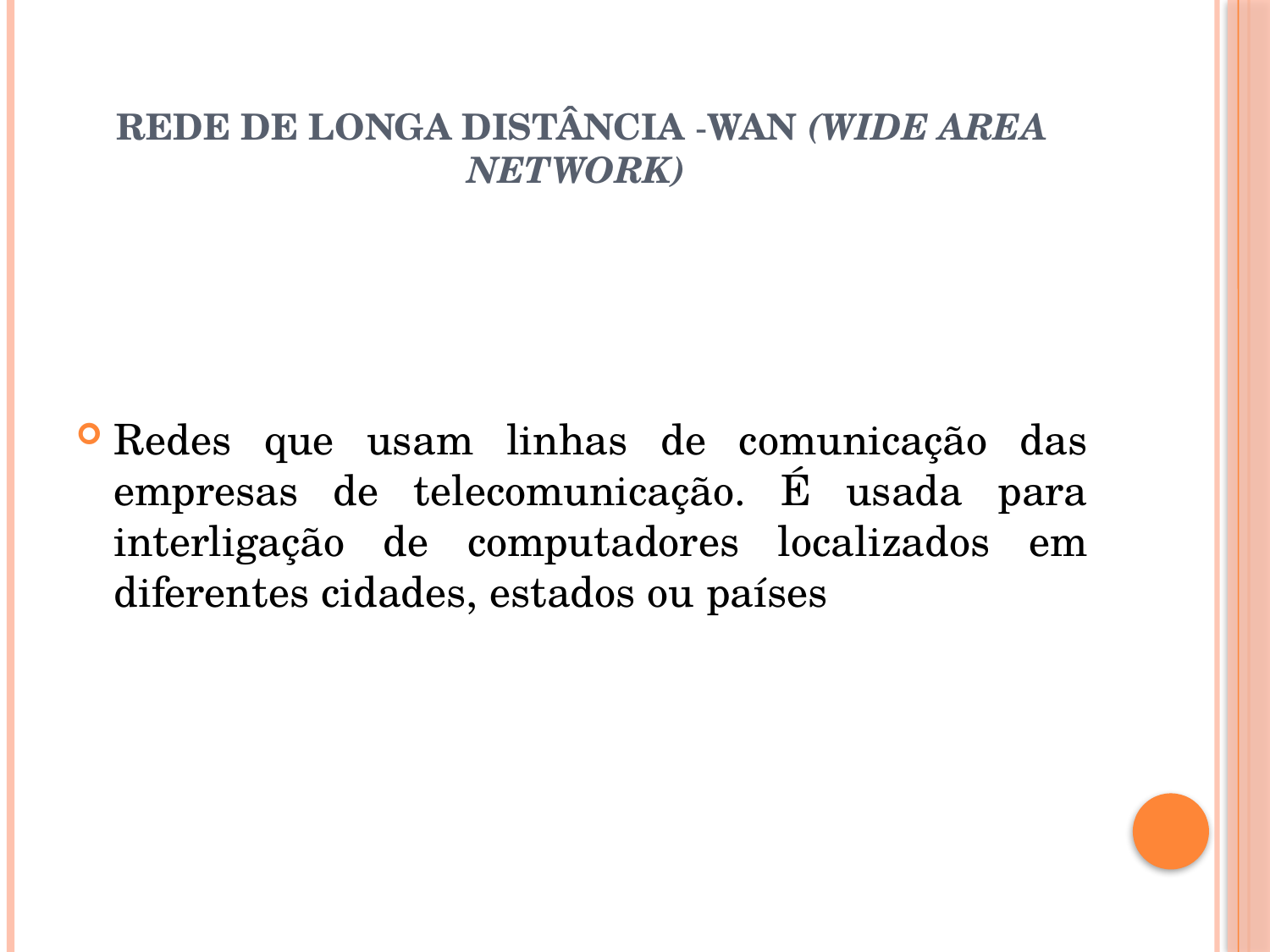

# Rede de Longa Distância -WAN (Wide Area Network)

Redes que usam linhas de comunicação das empresas de telecomunicação. É usada para interligação de computadores localizados em diferentes cidades, estados ou países